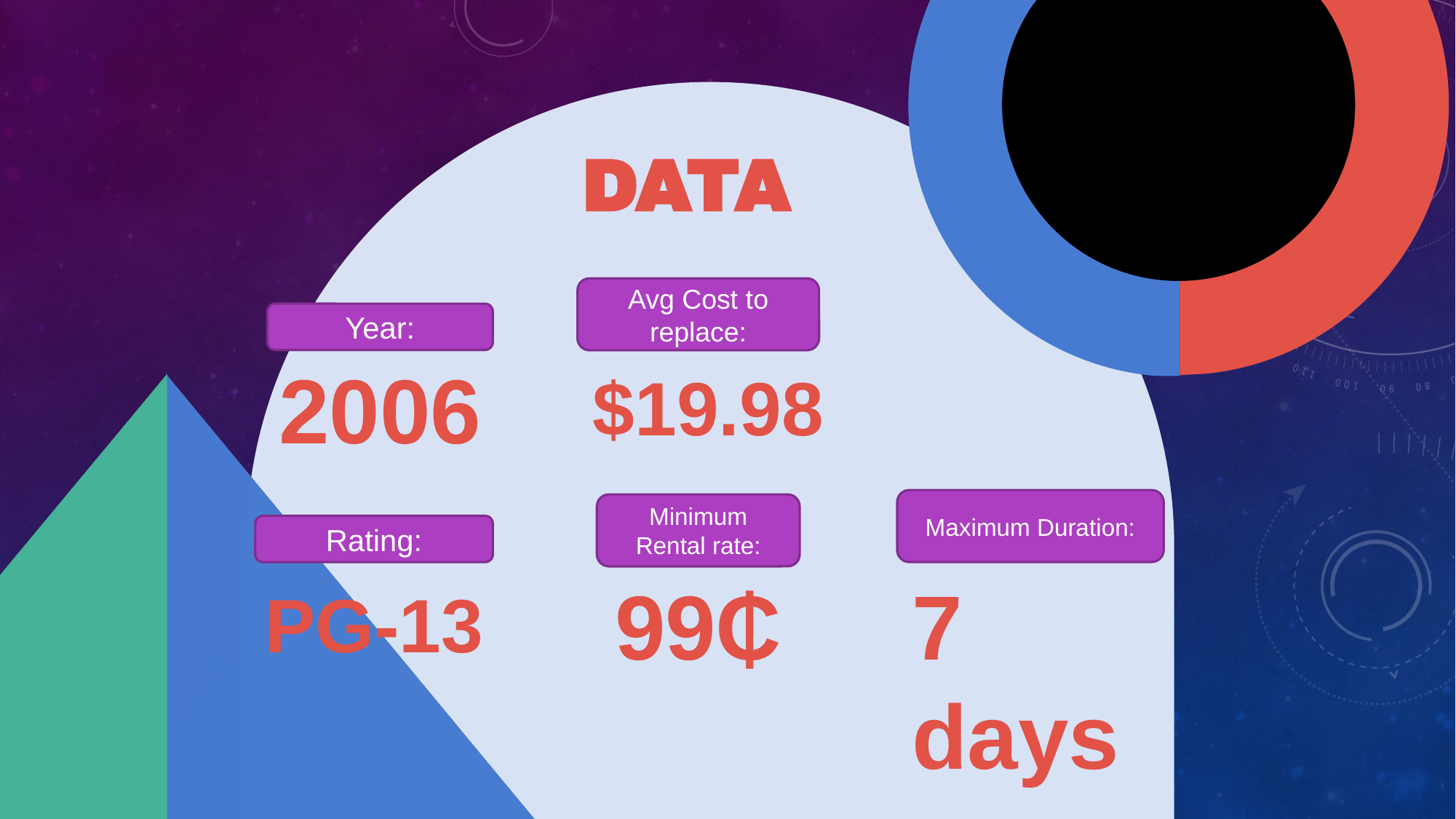

# DATA
Avg Cost to replace:
Year:
2006
$19.98
Maximum Duration:
Minimum Rental rate:
Rating:
99₵
7 days
PG-13